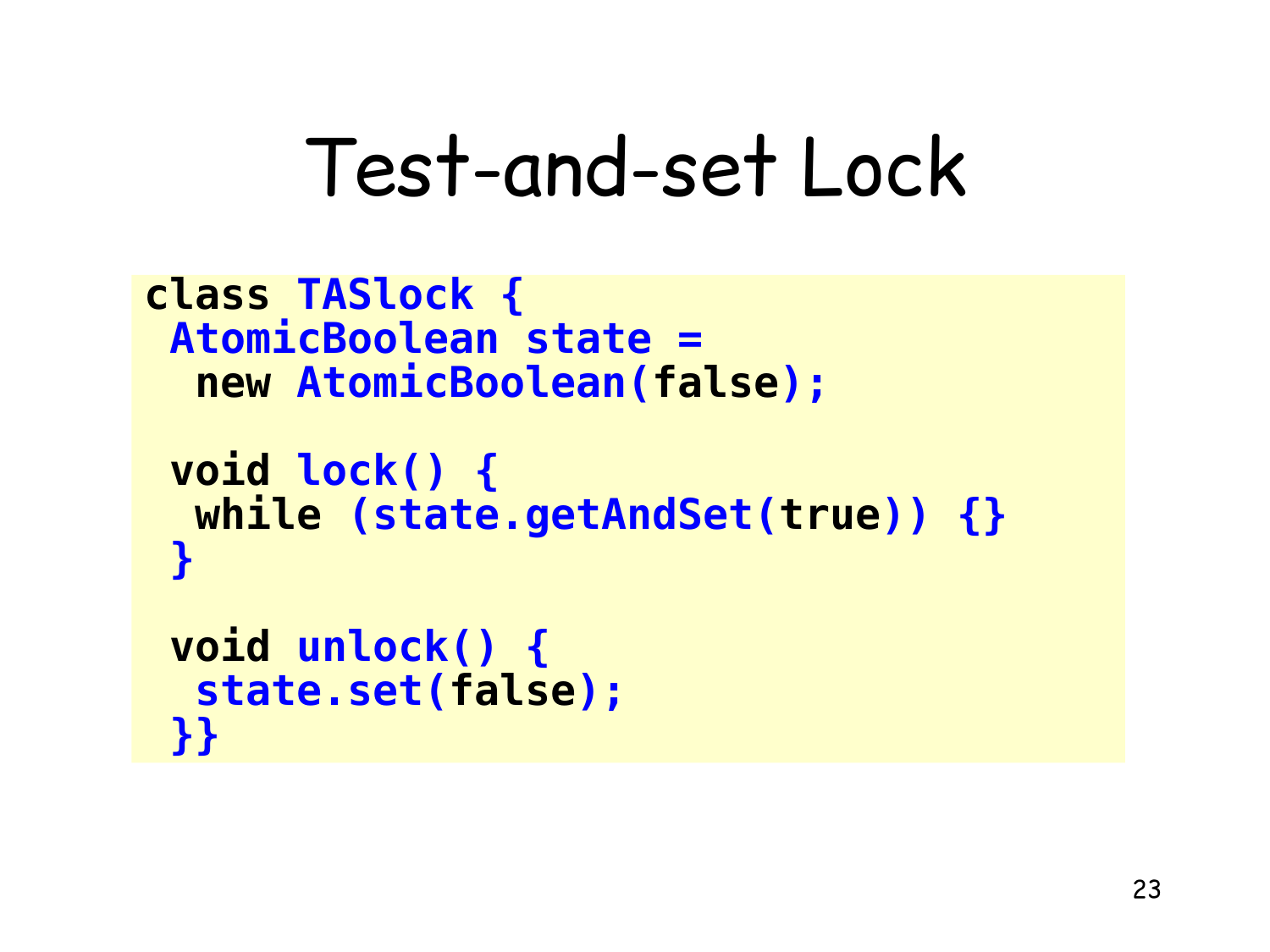

# Test-and-set Lock
class TASlock {
 AtomicBoolean state =
  new AtomicBoolean(false);

 void lock() {
  while (state.getAndSet(true)) {}
 }

 void unlock() {
  state.set(false);
 }}
23